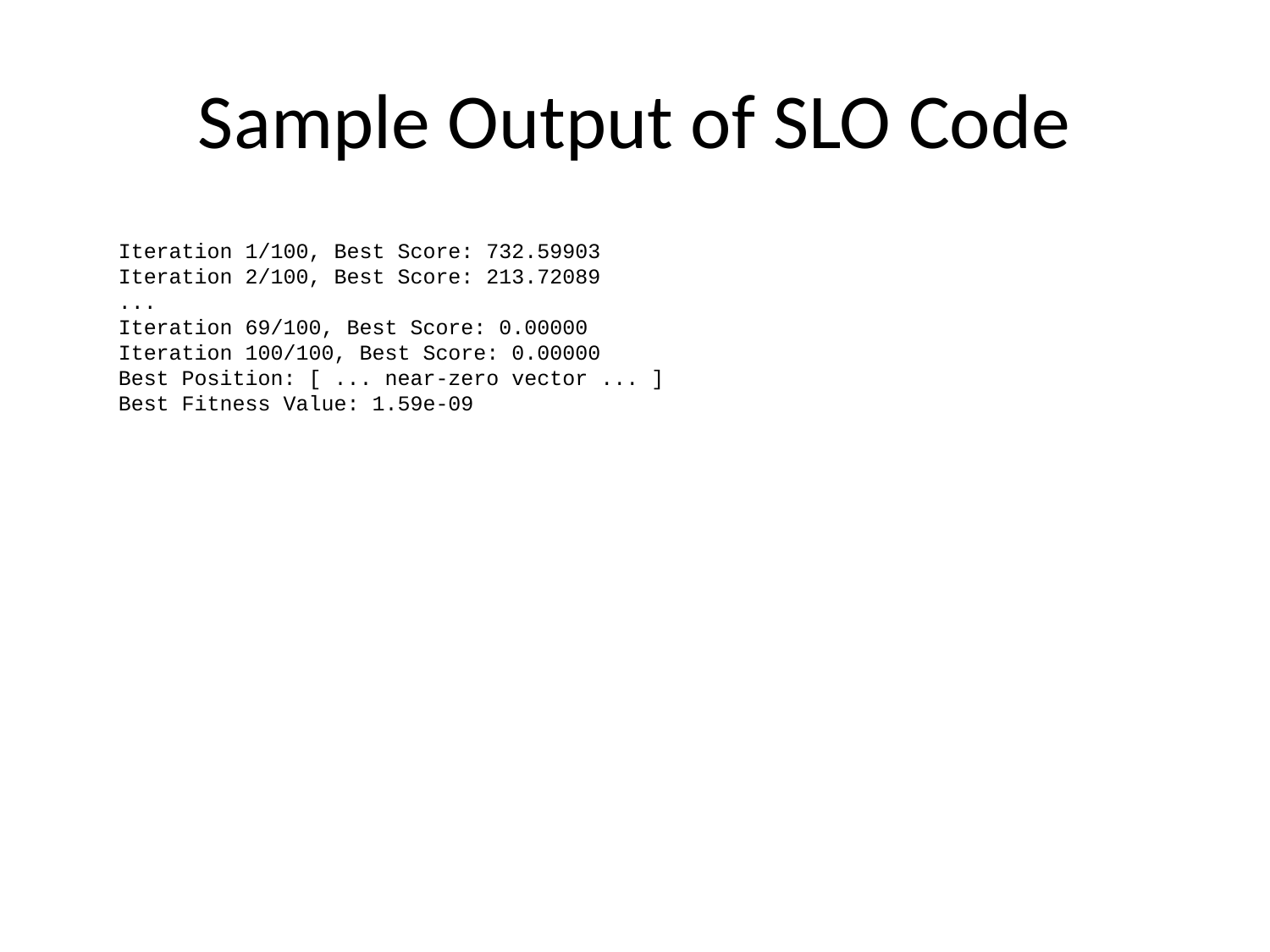

# Sample Output of SLO Code
Iteration 1/100, Best Score: 732.59903
Iteration 2/100, Best Score: 213.72089
...
Iteration 69/100, Best Score: 0.00000
Iteration 100/100, Best Score: 0.00000
Best Position: [ ... near-zero vector ... ]
Best Fitness Value: 1.59e-09